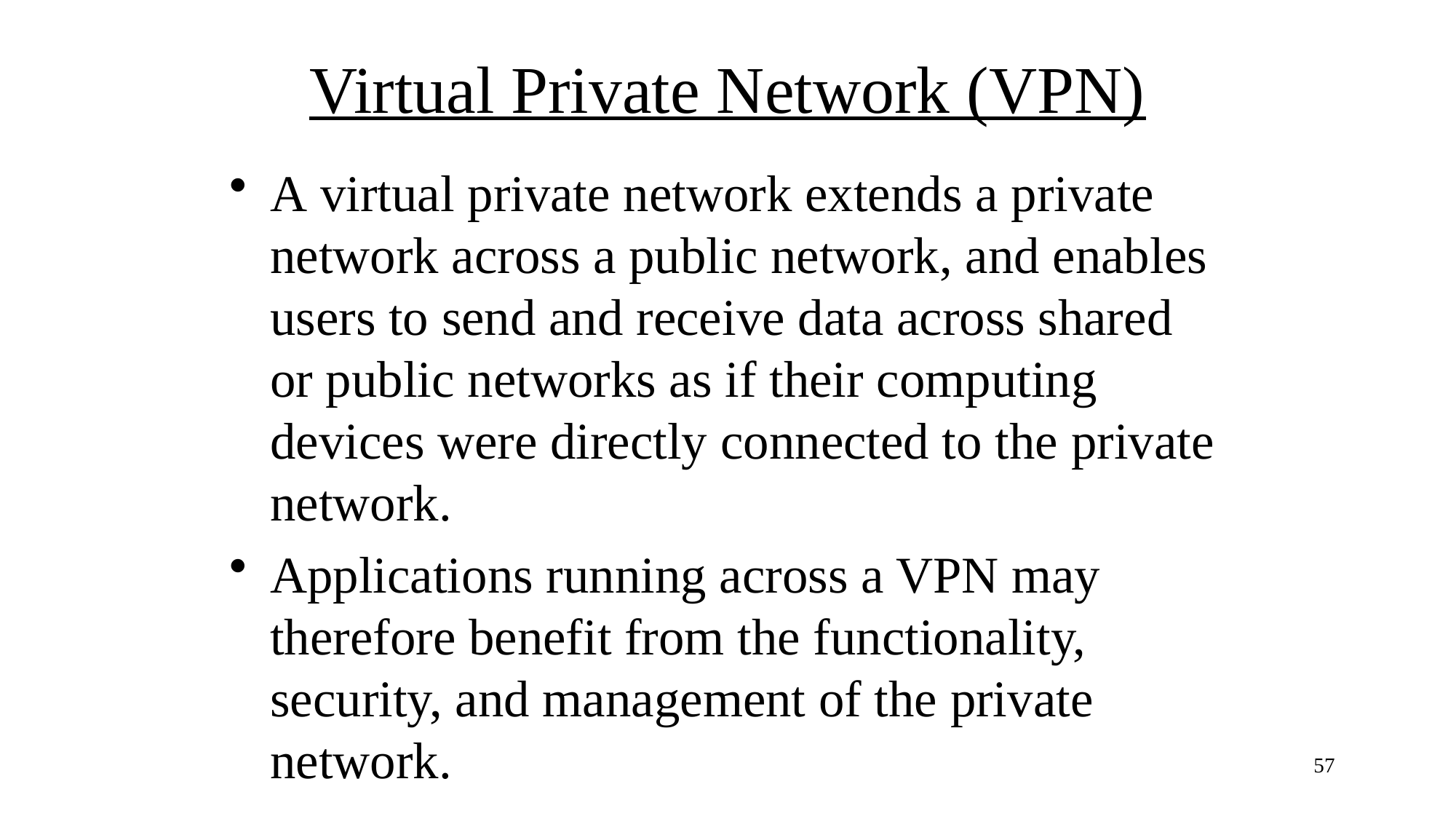

# Virtual Private Network (VPN)
A virtual private network extends a private network across a public network, and enables users to send and receive data across shared or public networks as if their computing devices were directly connected to the private network.
Applications running across a VPN may therefore benefit from the functionality, security, and management of the private network.
57